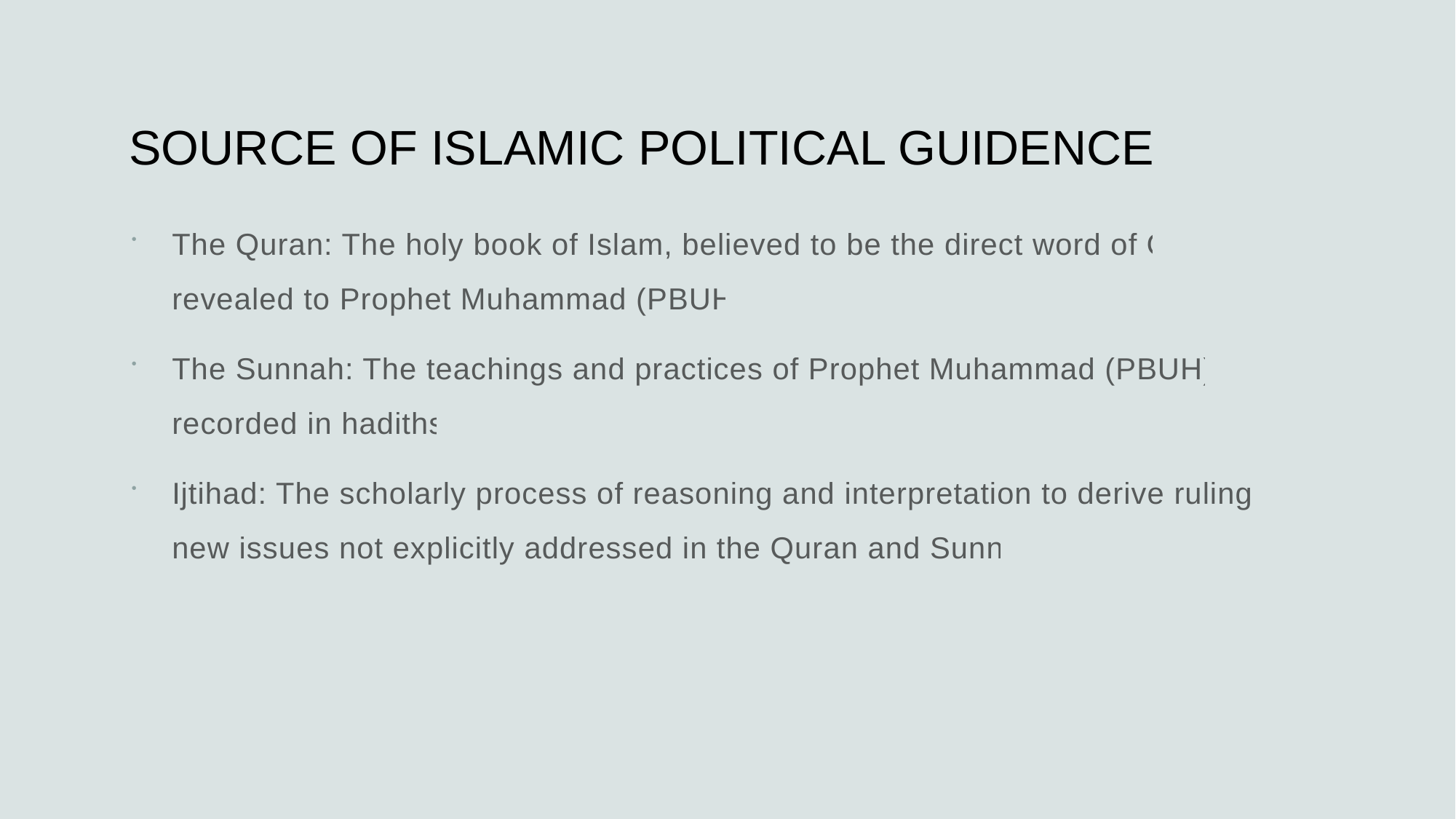

# SOURCE OF ISLAMIC POLITICAL GUIDENCE
The Quran: The holy book of Islam, believed to be the direct word of God revealed to Prophet Muhammad (PBUH).
The Sunnah: The teachings and practices of Prophet Muhammad (PBUH) as recorded in hadiths.
Ijtihad: The scholarly process of reasoning and interpretation to derive rulings on new issues not explicitly addressed in the Quran and Sunnah.